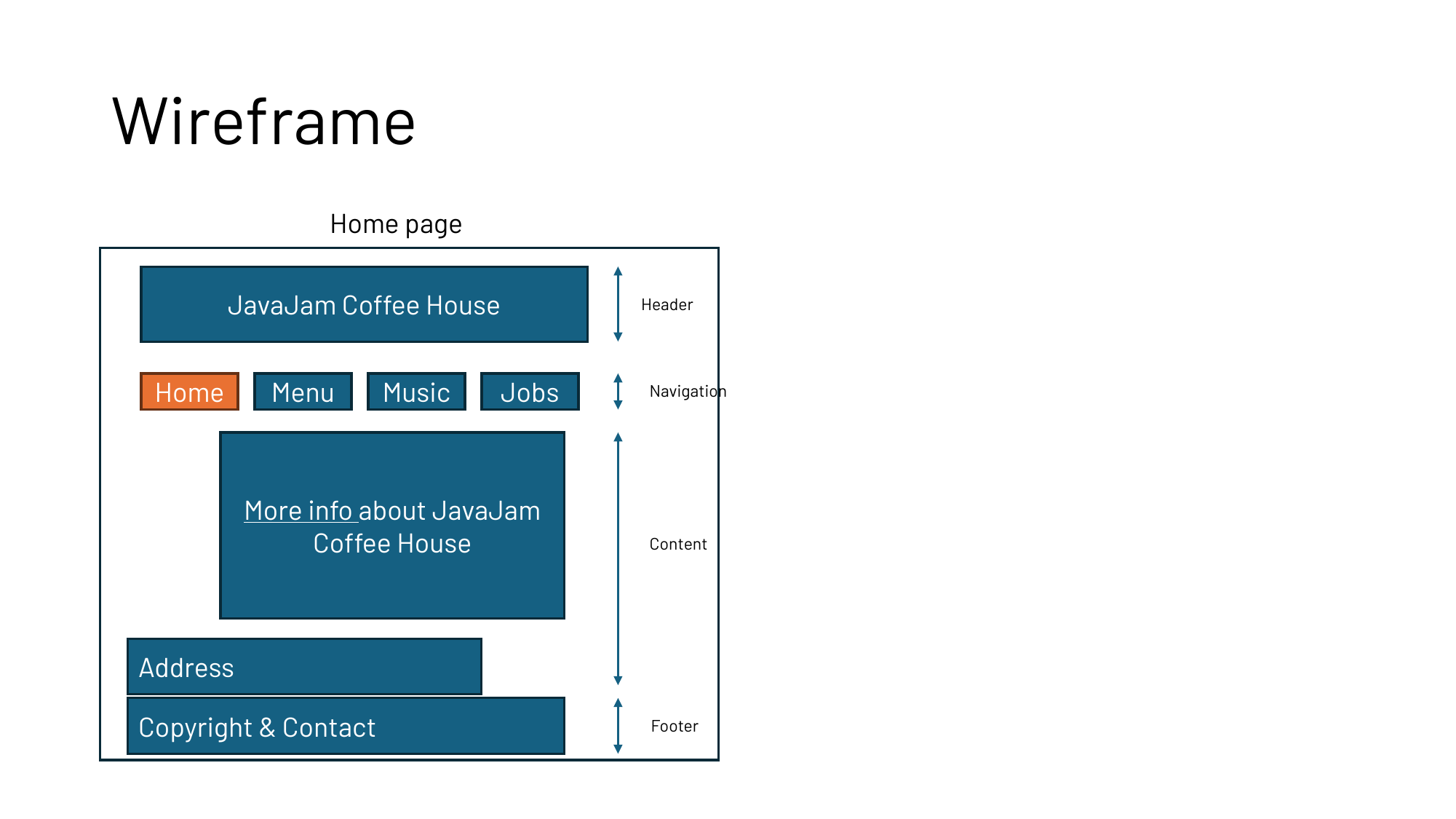

# Wireframe
Home page

JavaJam Coffee House
Header
Home
Menu
Music
Jobs
Navigation
More info about JavaJam Coffee House
Content
Address
Copyright & Contact
Footer